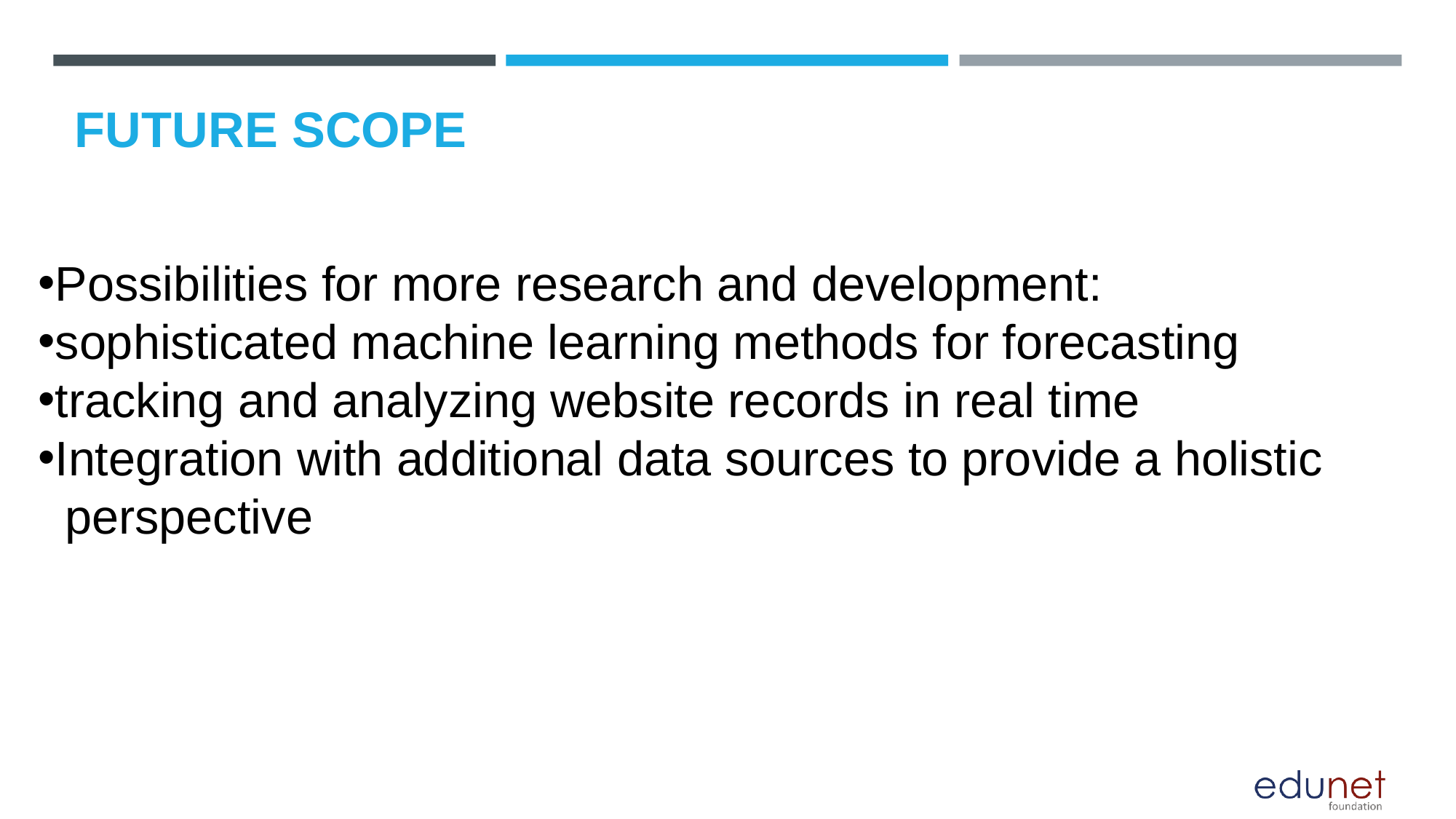

# FUTURE SCOPE
Possibilities for more research and development:
sophisticated machine learning methods for forecasting
tracking and analyzing website records in real time
Integration with additional data sources to provide a holistic
  perspective